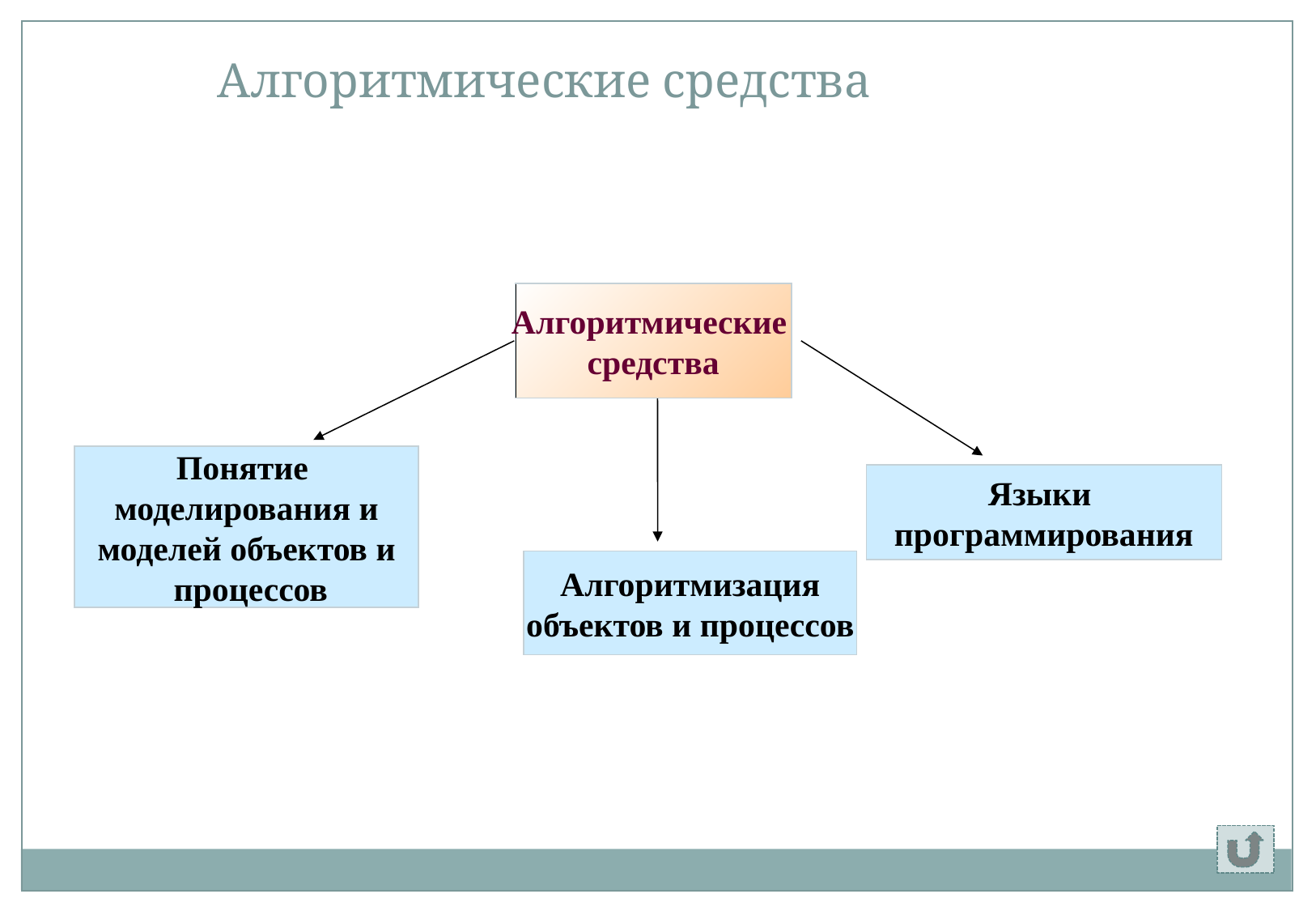

Алгоритмические средства
Алгоритмические
средства

Понятие
моделирования и
моделей объектов и
 процессов
Языки
программирования
Алгоритмизация
объектов и процессов